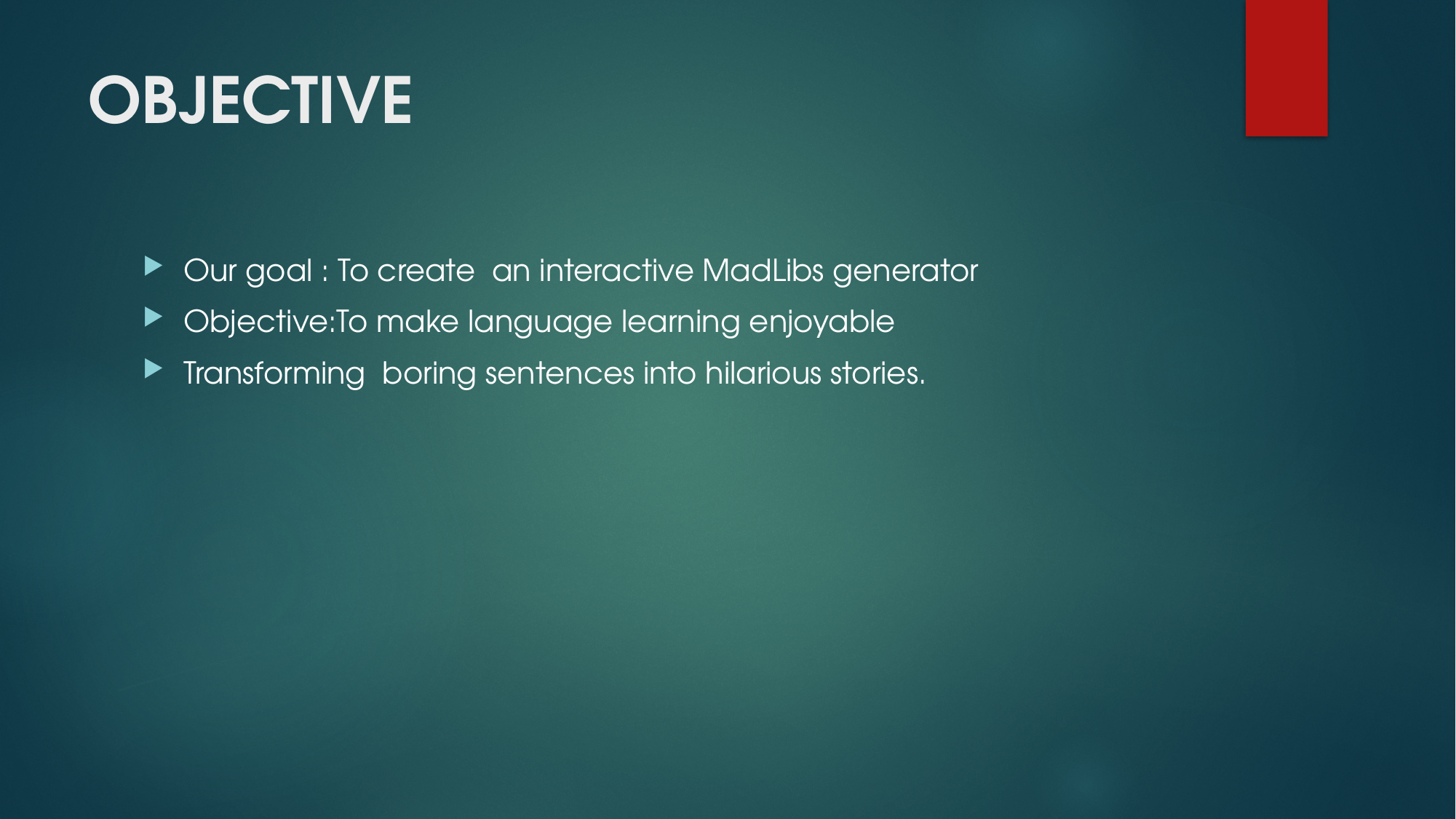

# OBJECTIVE
Our goal : To create  an interactive MadLibs generator
Objective:To make language learning enjoyable
Transforming  boring sentences into hilarious stories.